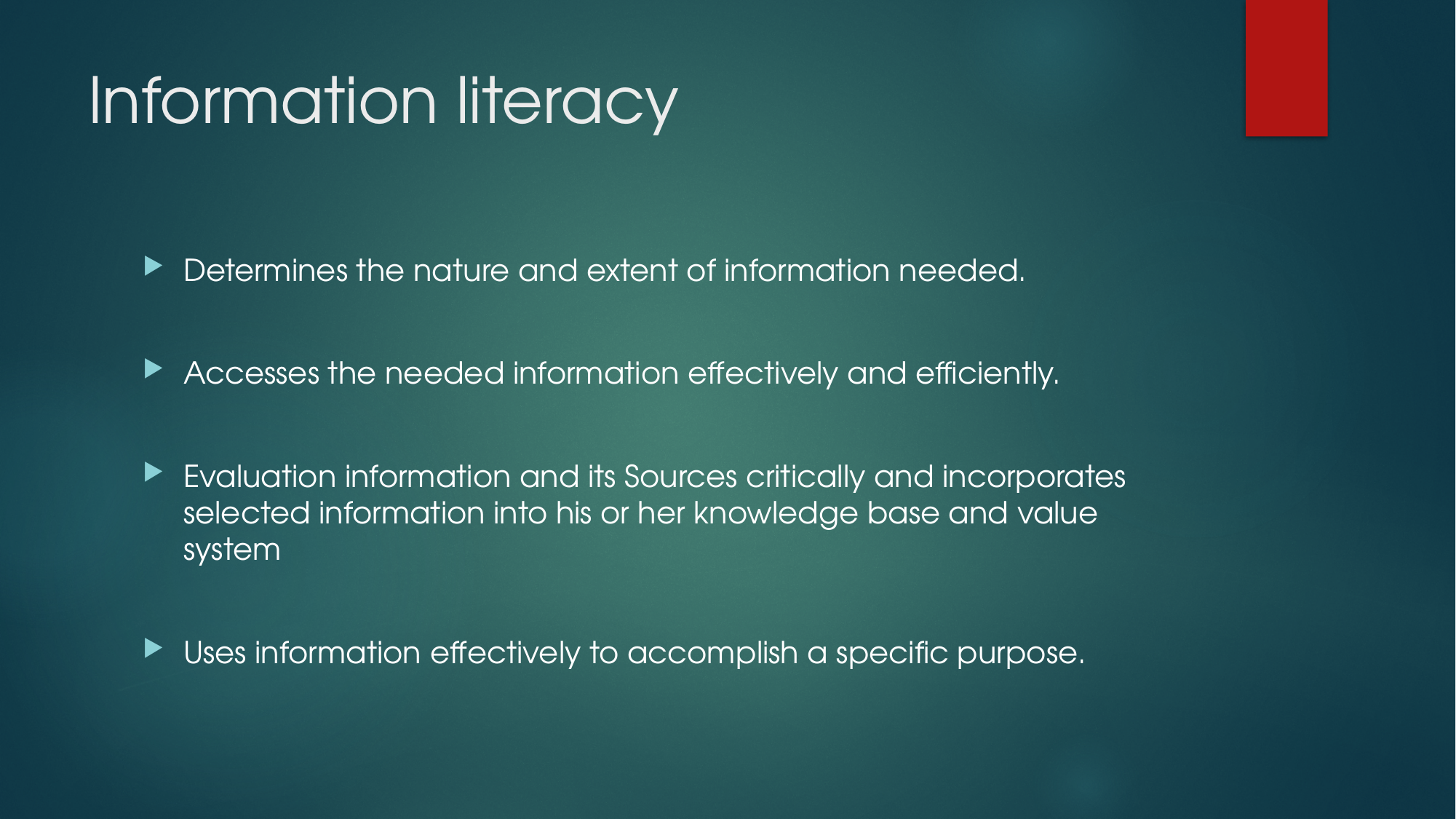

# Information literacy
Determines the nature and extent of information needed.

Accesses the needed information effectively and efficiently.

Evaluation information and its Sources critically and incorporates selected information into his or her knowledge base and value system

Uses information effectively to accomplish a specific purpose.